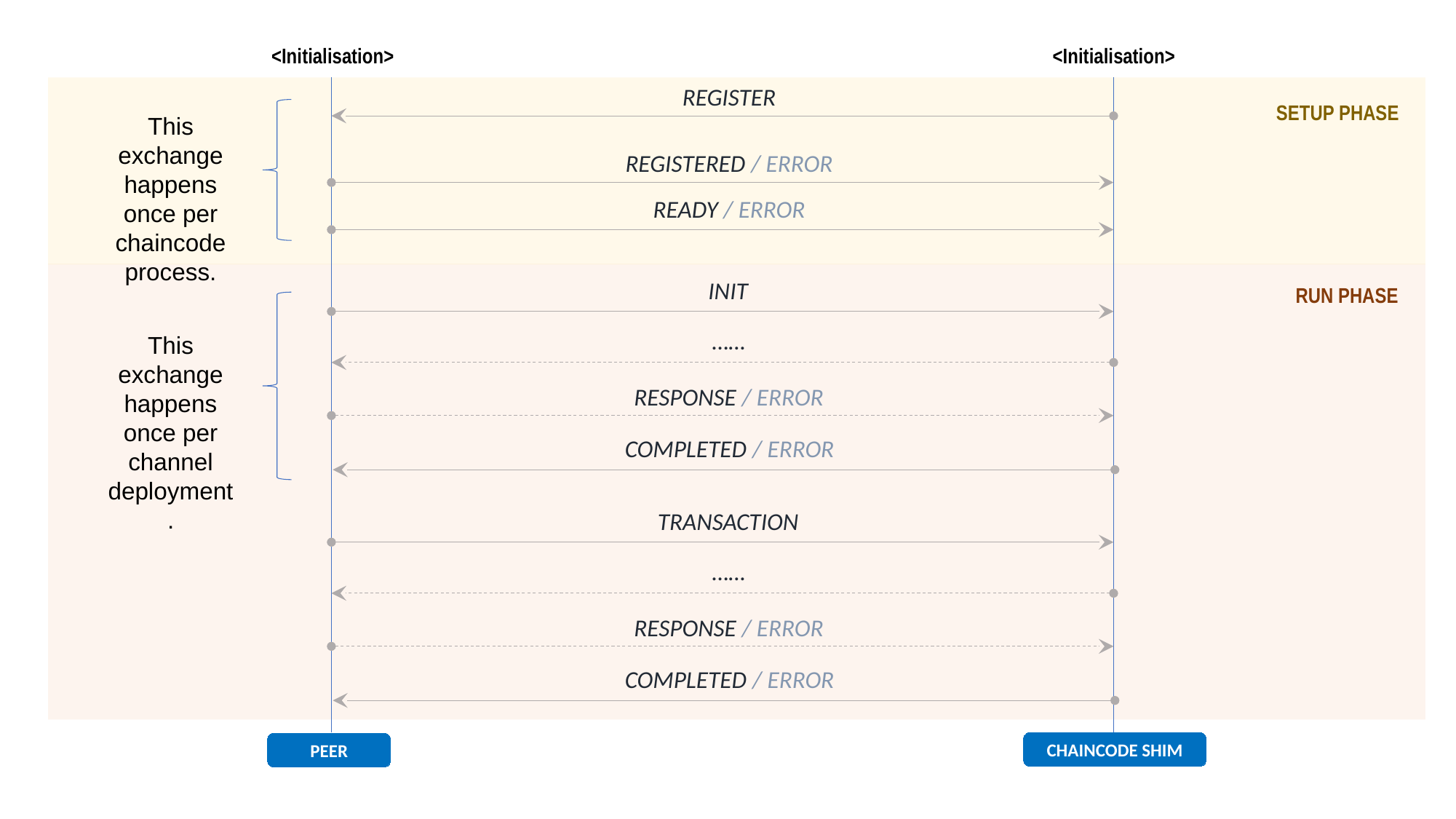

<Initialisation>
<Initialisation>
REGISTER

SETUP PHASE

This exchange happens once per chaincode process.
REGISTERED / ERROR
READY / ERROR

INIT
RUN PHASE

……
This exchange happens once per channel deployment.
RESPONSE / ERROR
COMPLETED / ERROR
TRANSACTION
……
RESPONSE / ERROR
COMPLETED / ERROR
CHAINCODE SHIM
PEER